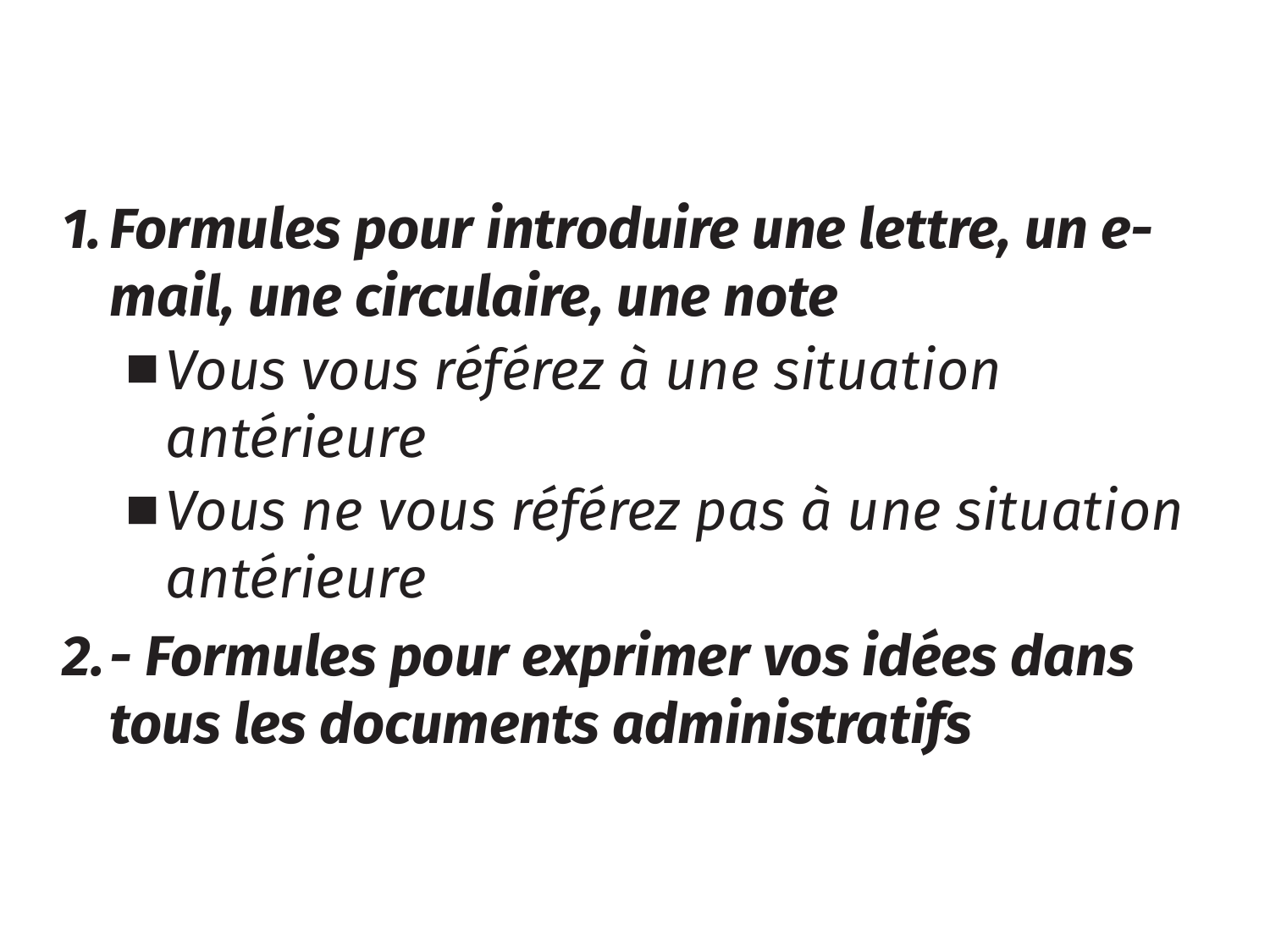

Formules pour introduire une lettre, un e-mail, une circulaire, une note
Vous vous référez à une situation antérieure
Vous ne vous référez pas à une situation antérieure
- Formules pour exprimer vos idées dans tous les documents administratifs